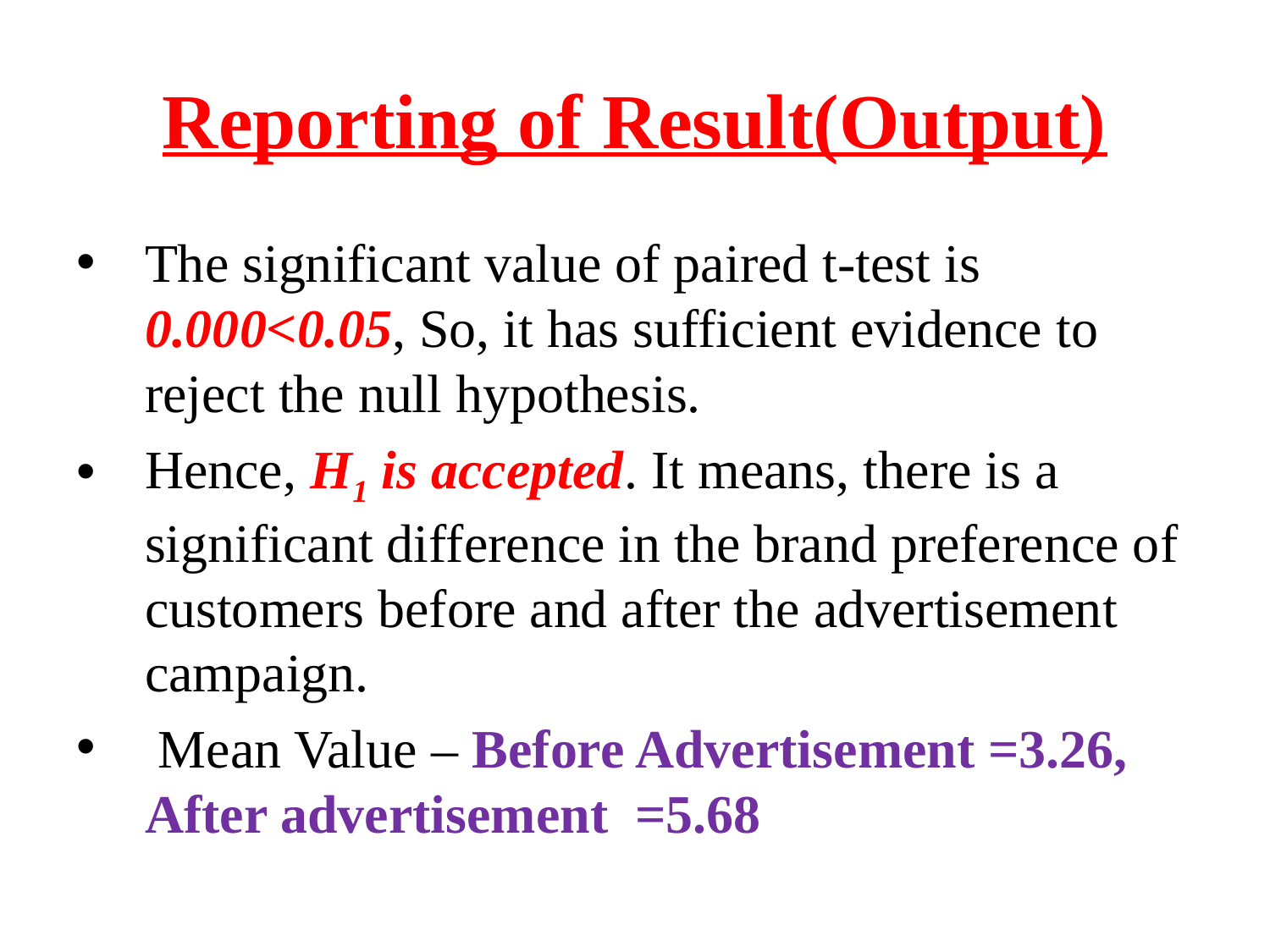

# Reporting of Result(Output)
The significant value of paired t-test is 0.000<0.05, So, it has sufficient evidence to reject the null hypothesis.
Hence, H1 is accepted. It means, there is a significant difference in the brand preference of customers before and after the advertisement campaign.
 Mean Value – Before Advertisement =3.26, After advertisement  =5.68